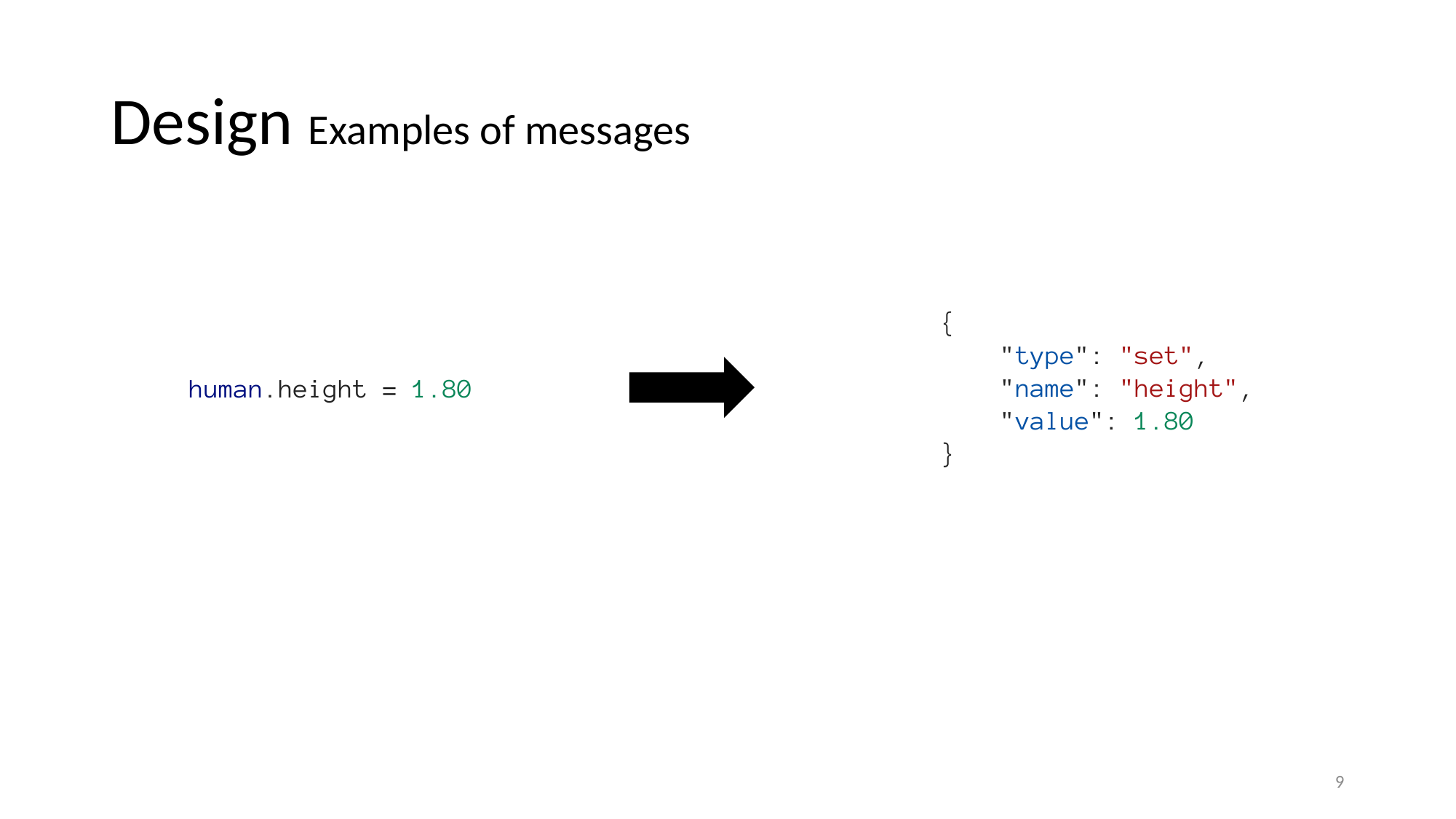

# Design Examples of messages
{
    "type": "set",
    "name": "height",
    "value": 1.80
}

human.height = 1.80
9